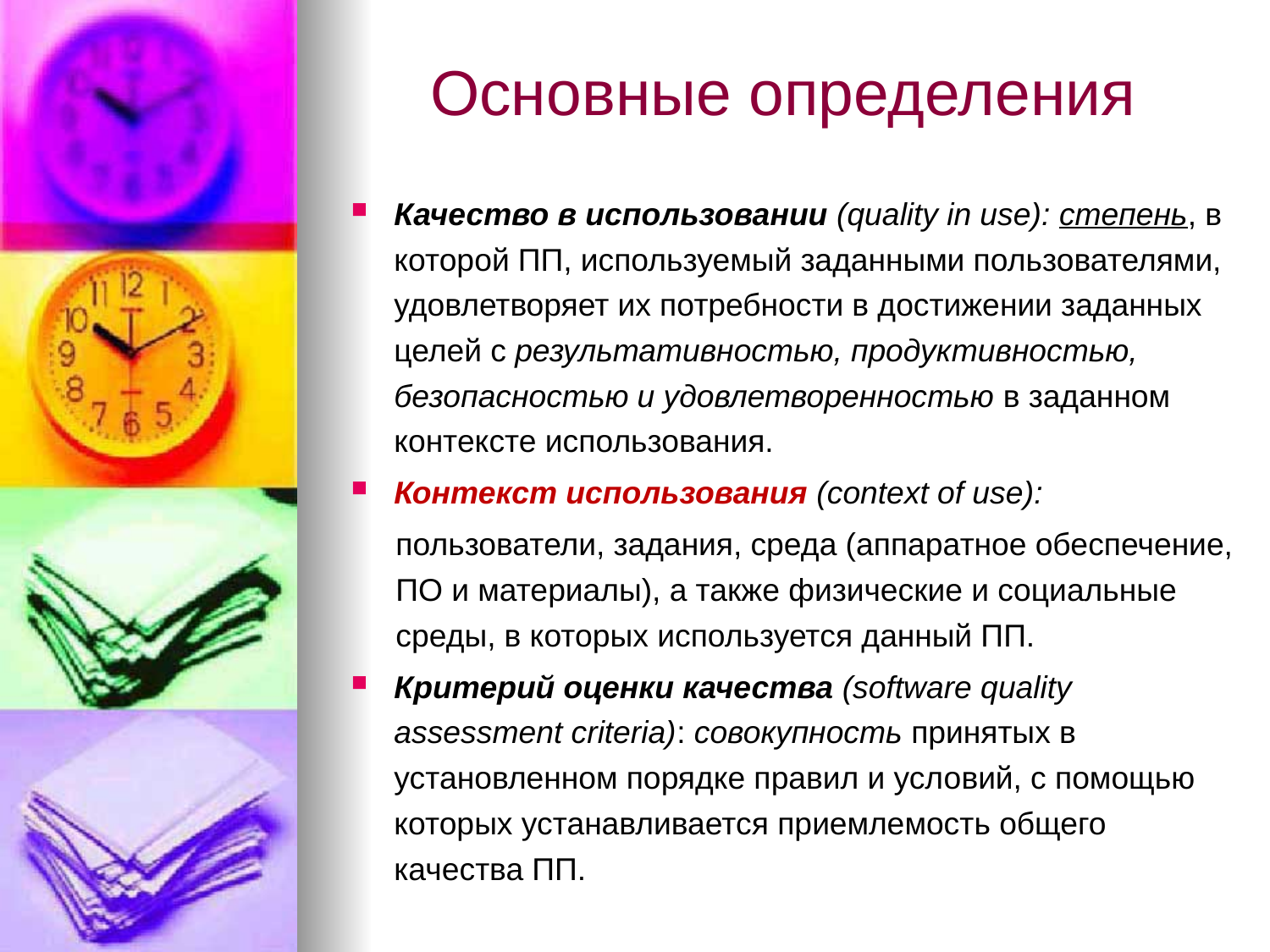

# Основные определения
Качество в использовании (quality in use): степень, в которой ПП, используемый заданными пользователями, удовлетворяет их потребности в достижении заданных целей с результативностью, продуктивностью, безопасностью и удовлетворенностью в заданном контексте использования.
Контекст использования (context of use):
пользователи, задания, среда (аппаратное обеспечение, ПО и материалы), а также физические и социальные среды, в которых используется данный ПП.
Критерий оценки качества (software quality assessment criteria): совокупность принятых в установленном порядке правил и условий, с помощью которых устанавливается приемлемость общего качества ПП.